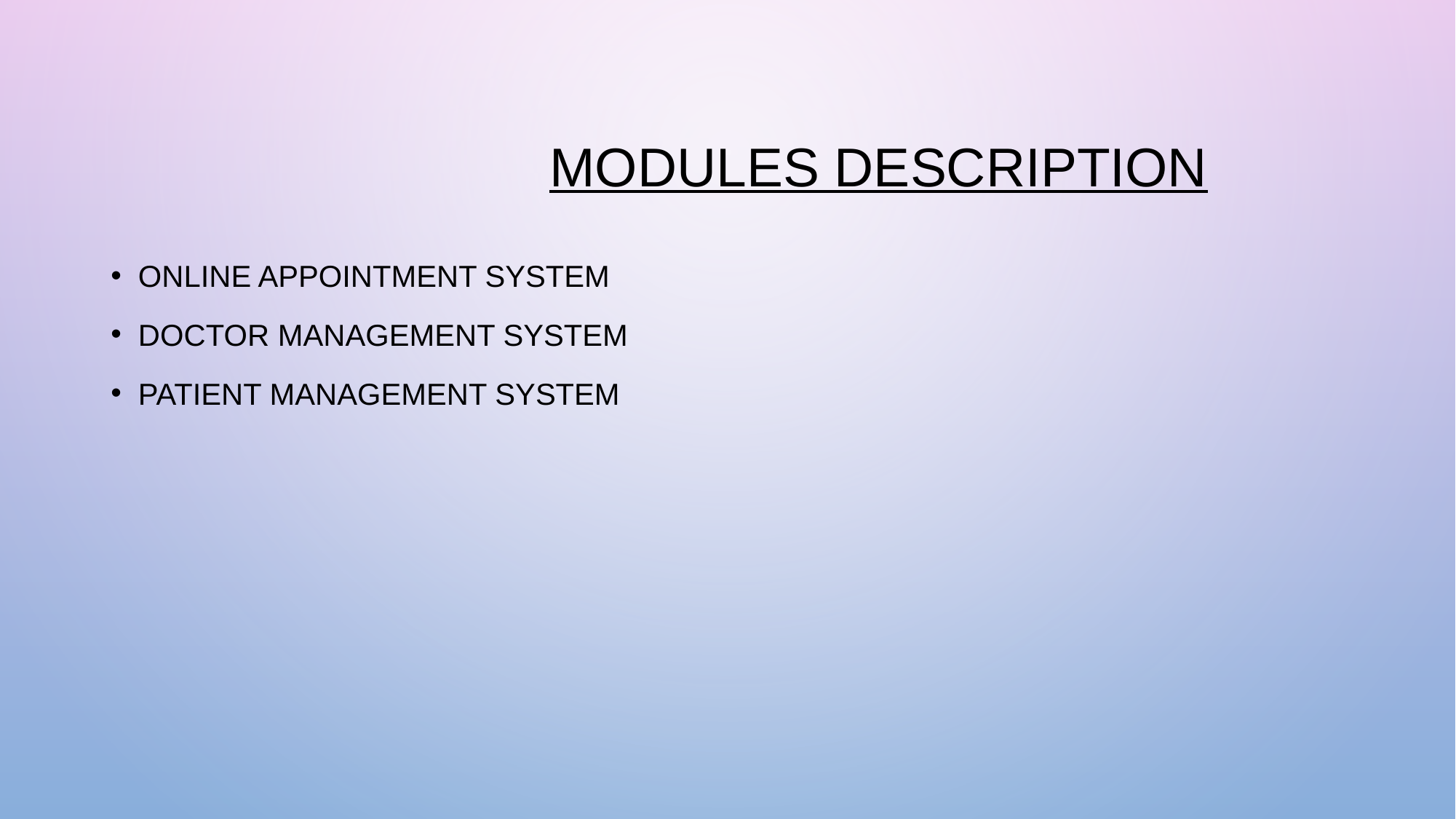

# Modules Description
Online Appointment System
Doctor Management System
Patient Management System